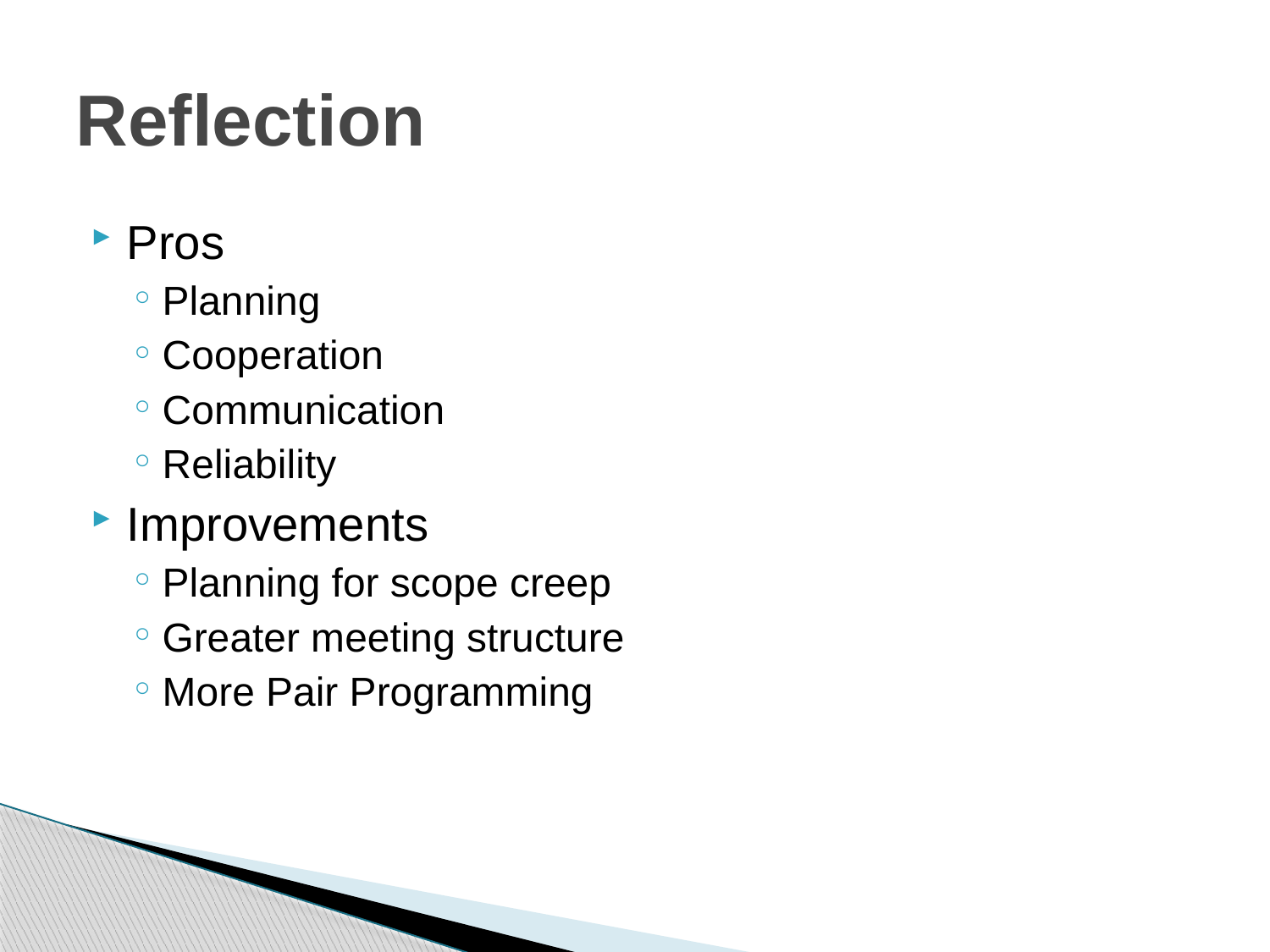

# Reflection
Pros
Planning
Cooperation
Communication
Reliability
Improvements
Planning for scope creep
Greater meeting structure
More Pair Programming